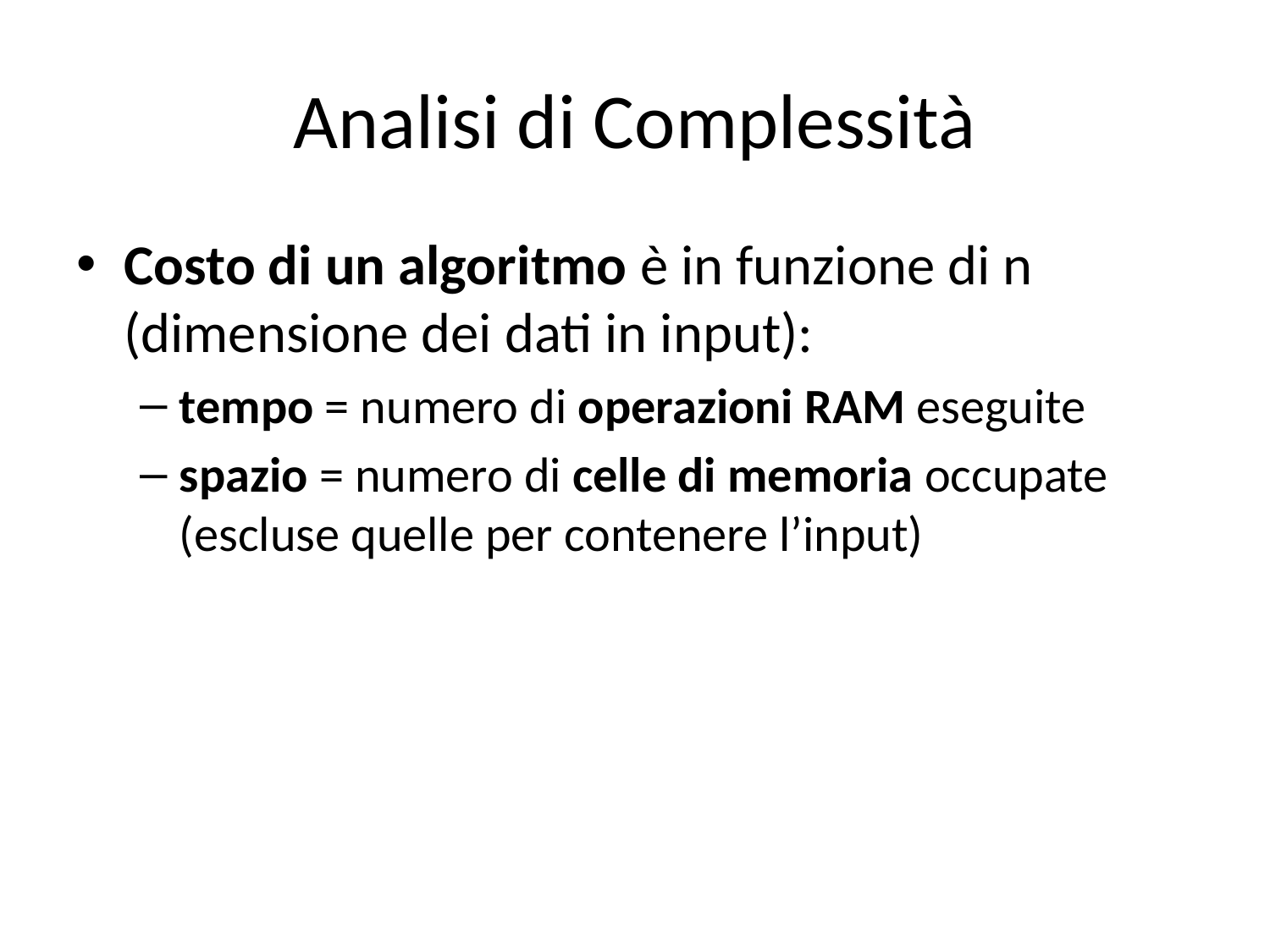

# Analisi di Complessità
Costo di un algoritmo è in funzione di n (dimensione dei dati in input):
tempo = numero di operazioni RAM eseguite
spazio = numero di celle di memoria occupate (escluse quelle per contenere l’input)